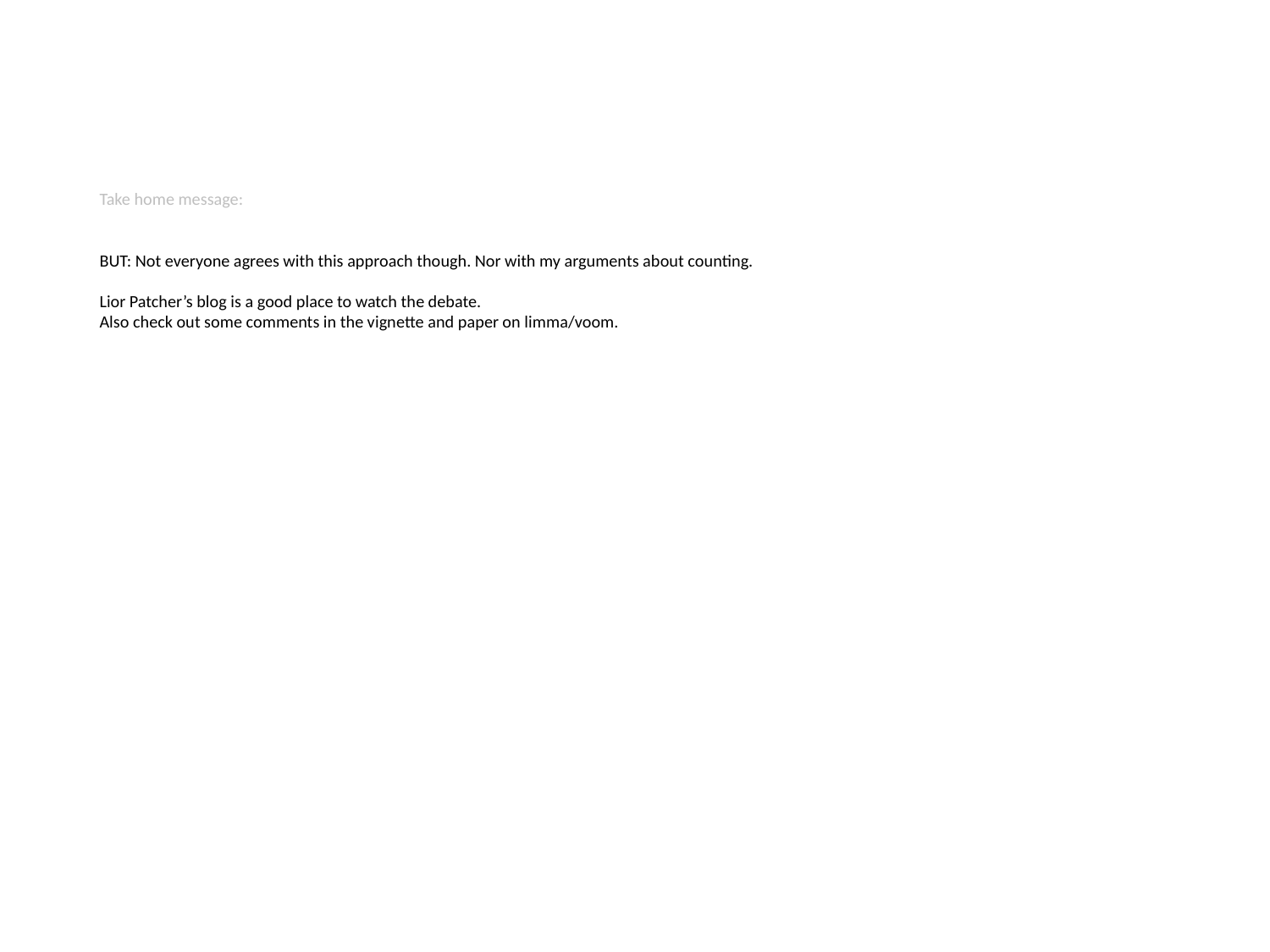

# Take home message: BUT: Not everyone agrees with this approach though. Nor with my arguments about counting. Lior Patcher’s blog is a good place to watch the debate. Also check out some comments in the vignette and paper on limma/voom.